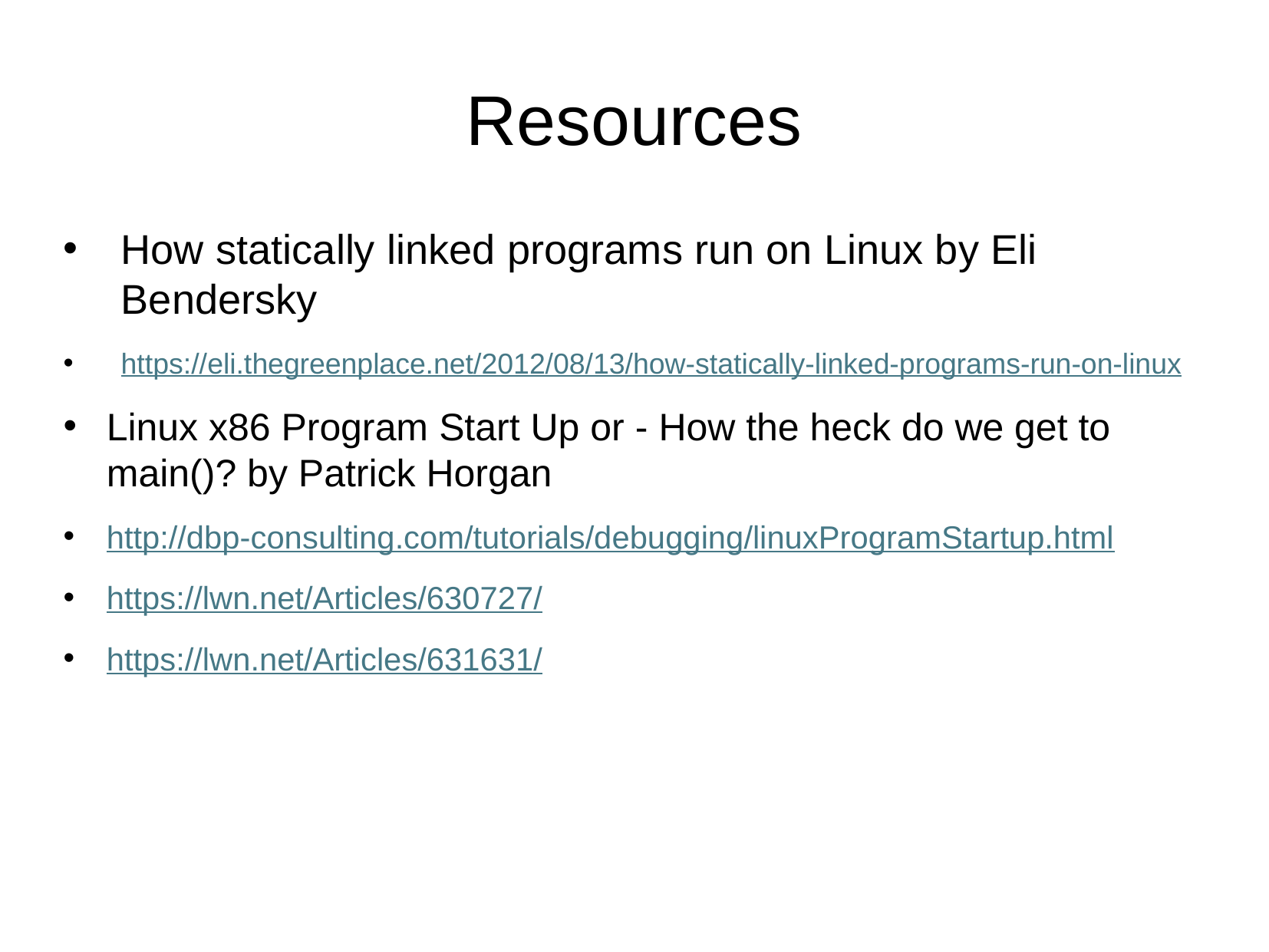

Resources
How statically linked programs run on Linux by Eli Bendersky
https://eli.thegreenplace.net/2012/08/13/how-statically-linked-programs-run-on-linux
Linux x86 Program Start Up or - How the heck do we get to main()? by Patrick Horgan
http://dbp-consulting.com/tutorials/debugging/linuxProgramStartup.html
https://lwn.net/Articles/630727/
https://lwn.net/Articles/631631/